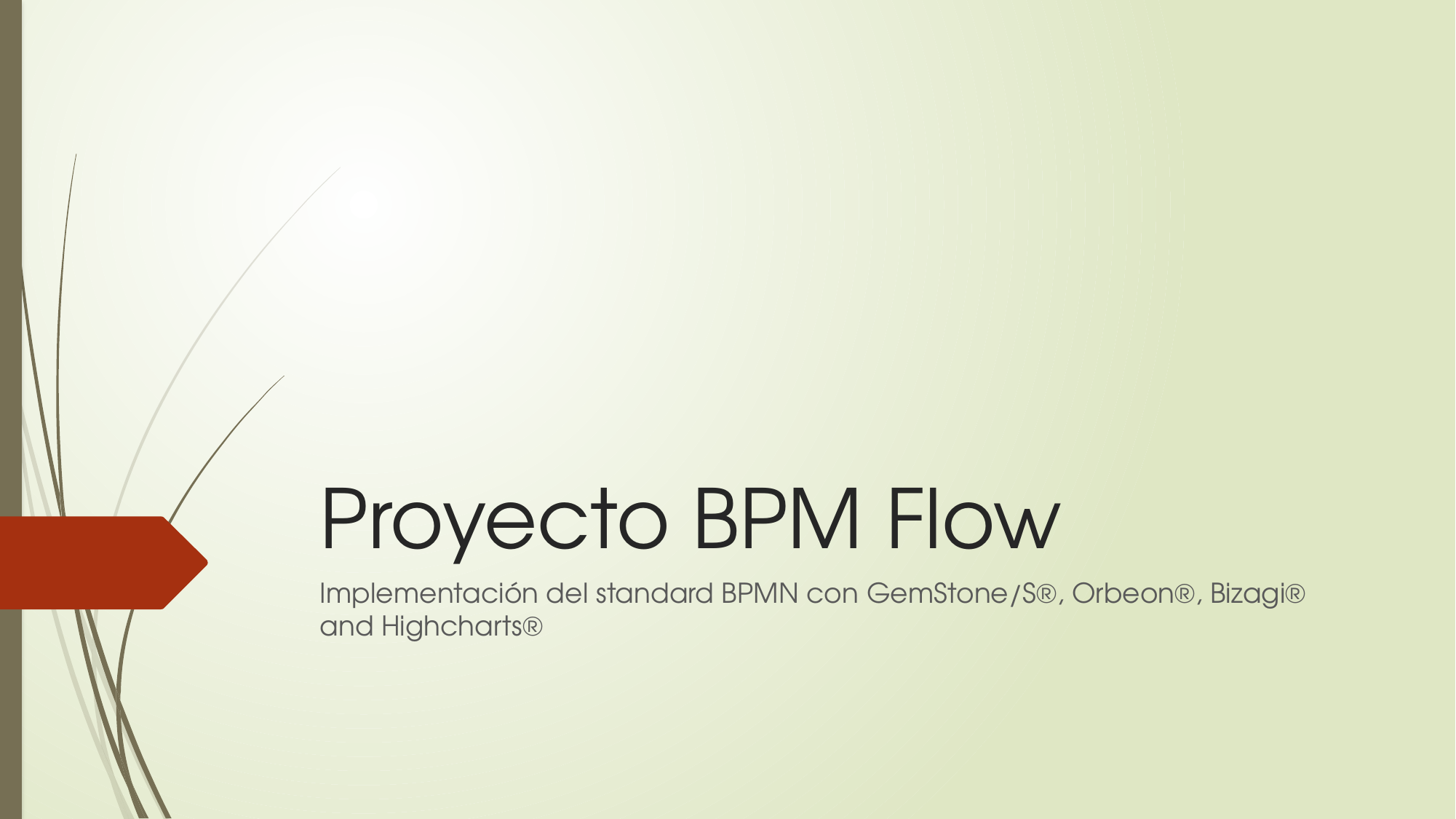

# Proyecto BPM Flow
Implementación del standard BPMN con GemStone/S®, Orbeon®, Bizagi® and Highcharts®